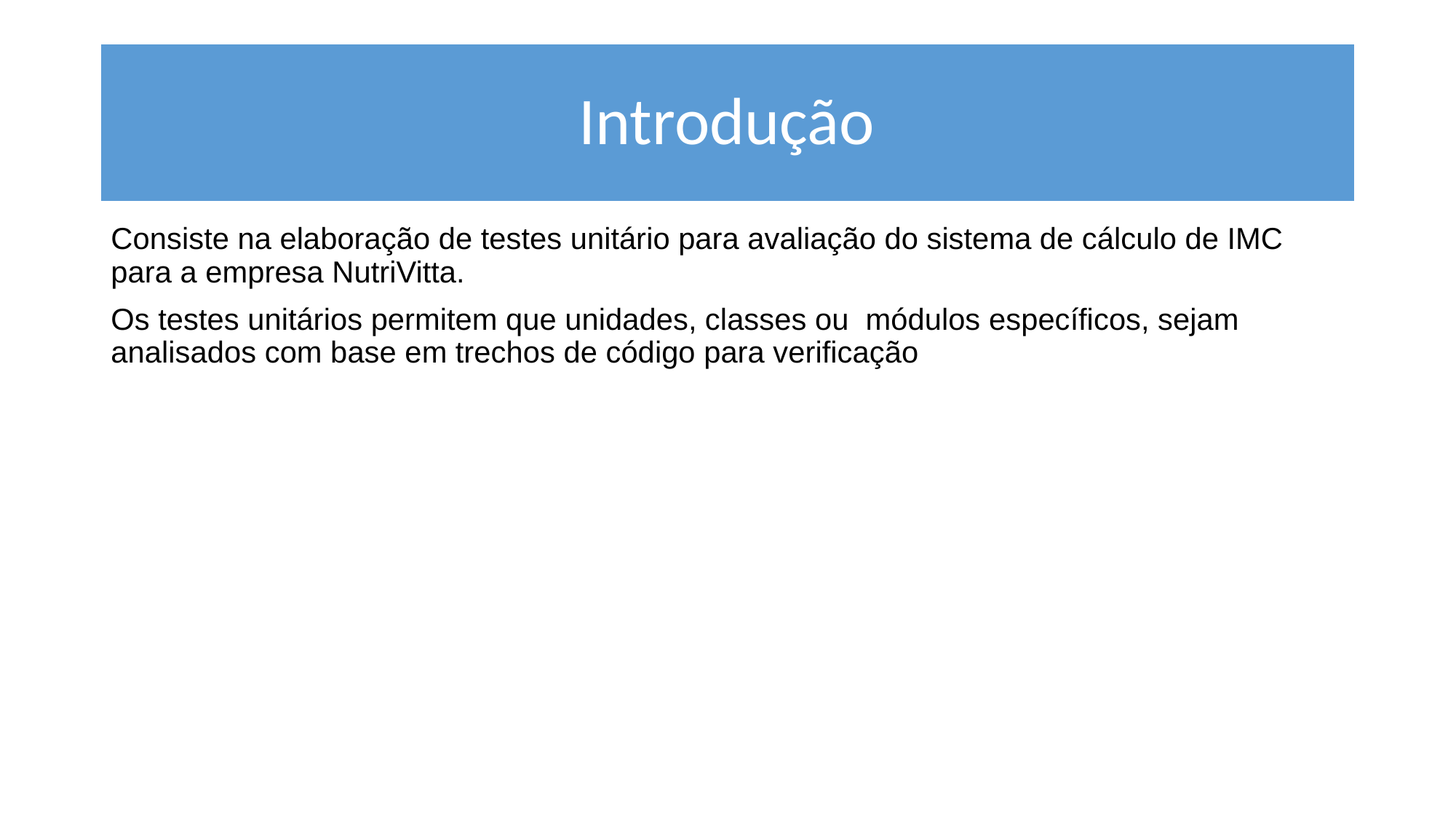

# Introdução
Consiste na elaboração de testes unitário para avaliação do sistema de cálculo de IMC para a empresa NutriVitta.
Os testes unitários permitem que unidades, classes ou  módulos específicos, sejam analisados com base em trechos de código para verificação